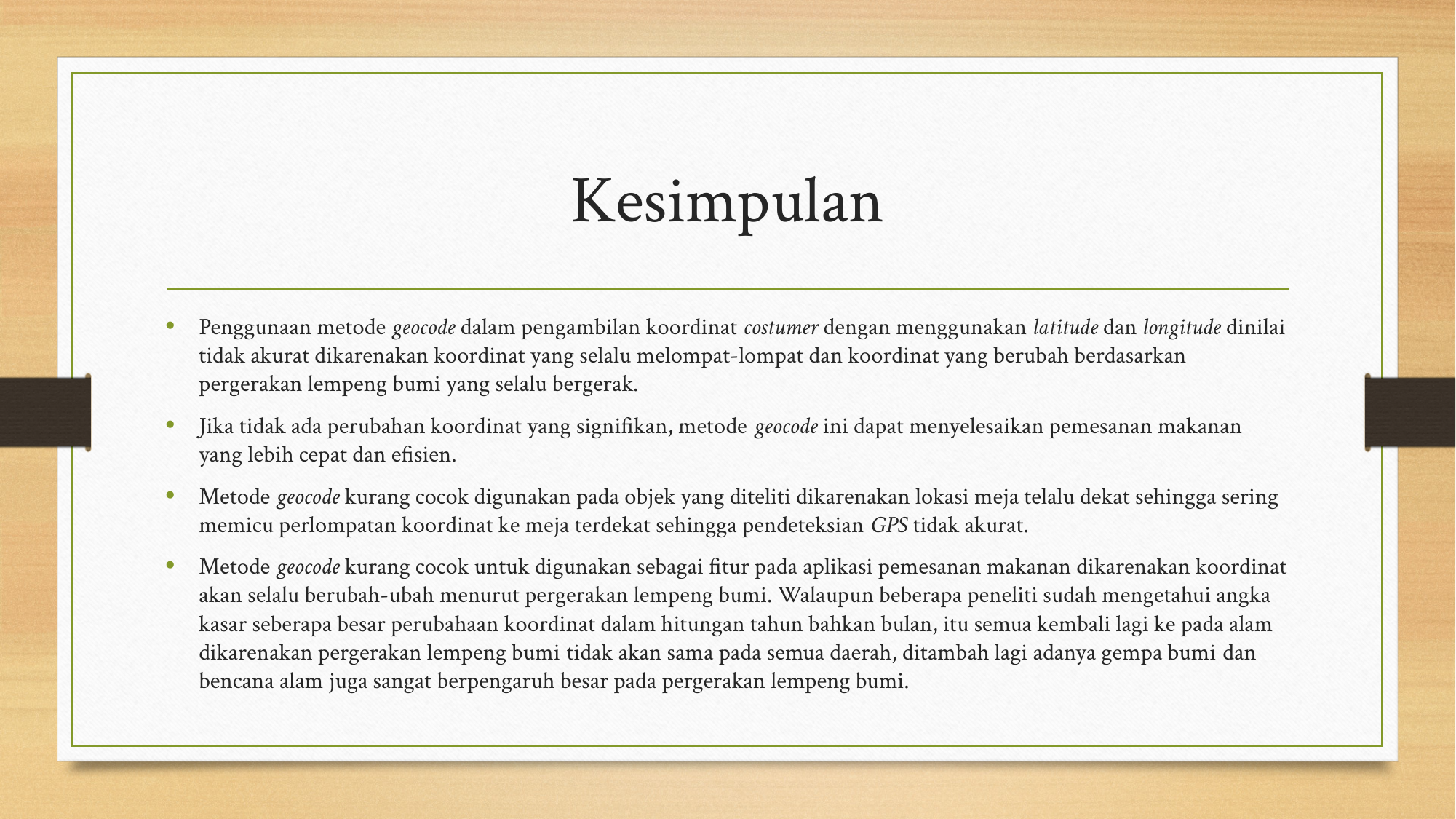

# Kesimpulan
Penggunaan metode geocode dalam pengambilan koordinat costumer dengan menggunakan latitude dan longitude dinilai tidak akurat dikarenakan koordinat yang selalu melompat-lompat dan koordinat yang berubah berdasarkan pergerakan lempeng bumi yang selalu bergerak.
Jika tidak ada perubahan koordinat yang signifikan, metode geocode ini dapat menyelesaikan pemesanan makanan yang lebih cepat dan efisien.
Metode geocode kurang cocok digunakan pada objek yang diteliti dikarenakan lokasi meja telalu dekat sehingga sering memicu perlompatan koordinat ke meja terdekat sehingga pendeteksian GPS tidak akurat.
Metode geocode kurang cocok untuk digunakan sebagai fitur pada aplikasi pemesanan makanan dikarenakan koordinat akan selalu berubah-ubah menurut pergerakan lempeng bumi. Walaupun beberapa peneliti sudah mengetahui angka kasar seberapa besar perubahaan koordinat dalam hitungan tahun bahkan bulan, itu semua kembali lagi ke pada alam dikarenakan pergerakan lempeng bumi tidak akan sama pada semua daerah, ditambah lagi adanya gempa bumi dan bencana alam juga sangat berpengaruh besar pada pergerakan lempeng bumi.